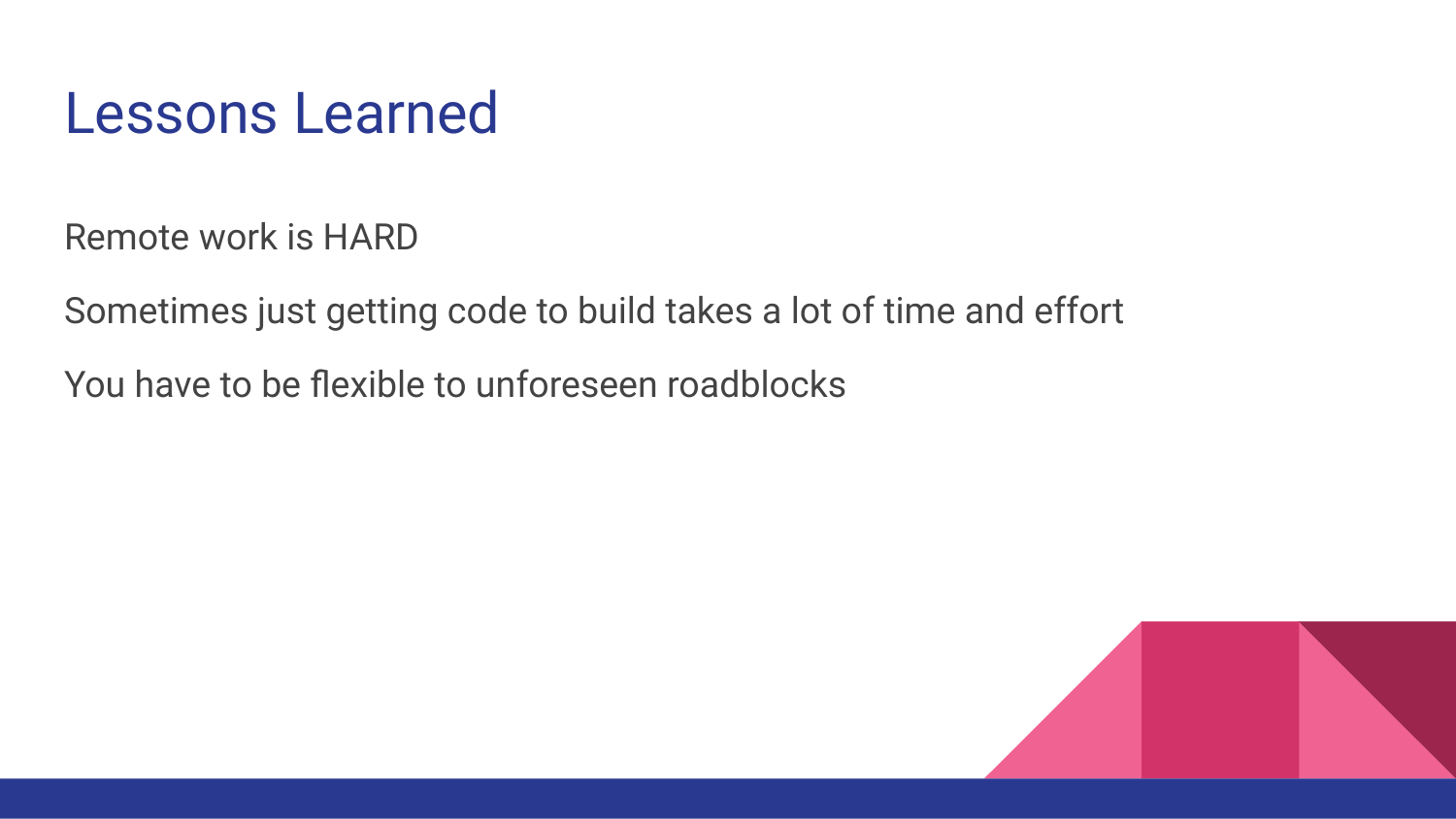

# Lessons Learned
Remote work is HARD
Sometimes just getting code to build takes a lot of time and effort
You have to be flexible to unforeseen roadblocks